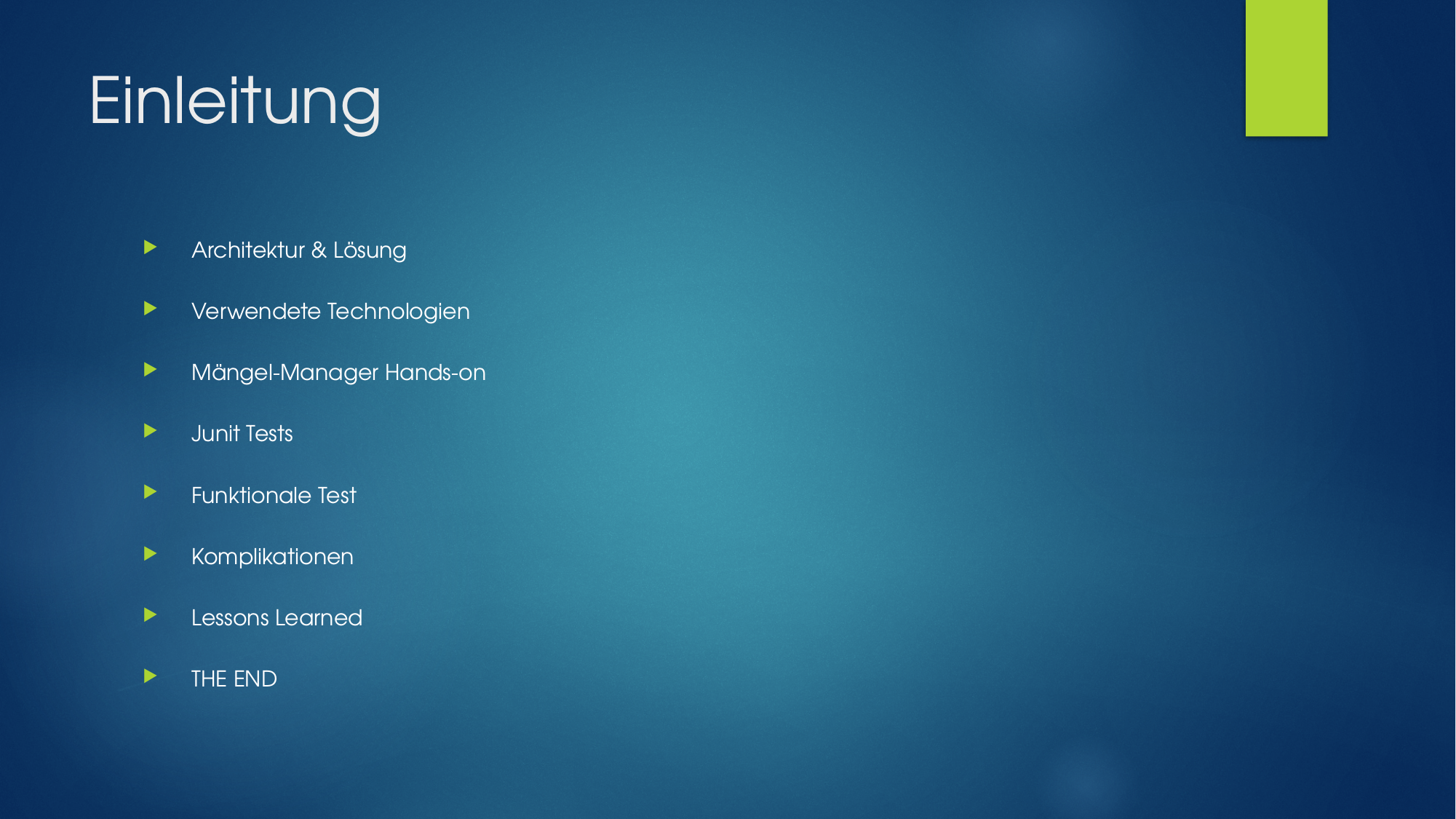

# Einleitung

Architektur & Lösung

Verwendete Technologien

Mängel-Manager Hands-on

Junit Tests

Funktionale Test

Komplikationen

Lessons Learned

THE END